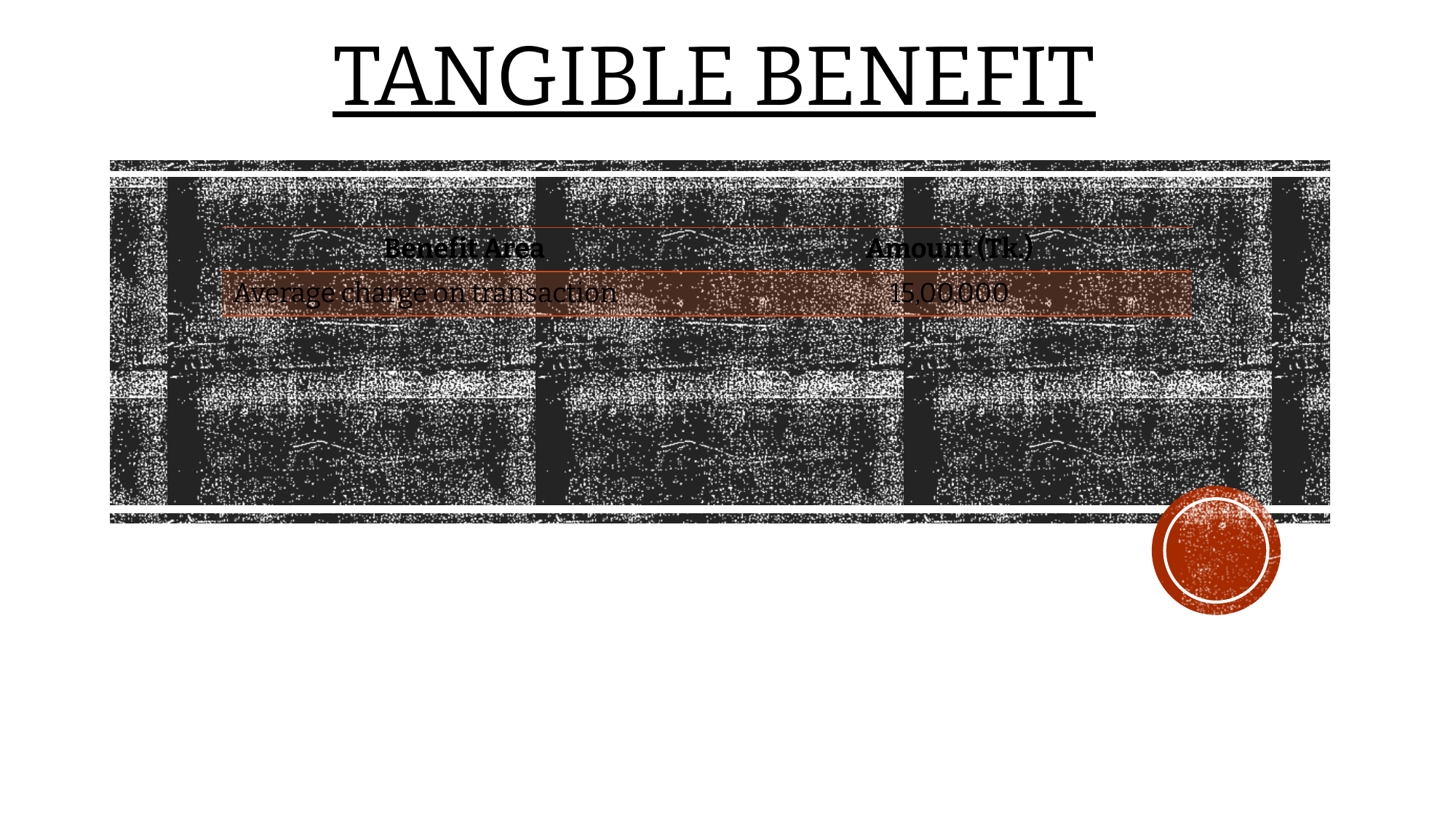

# Tangible benefit
| Benefit Area | Amount (Tk.) |
| --- | --- |
| Average charge on transaction | 15,00,000 |